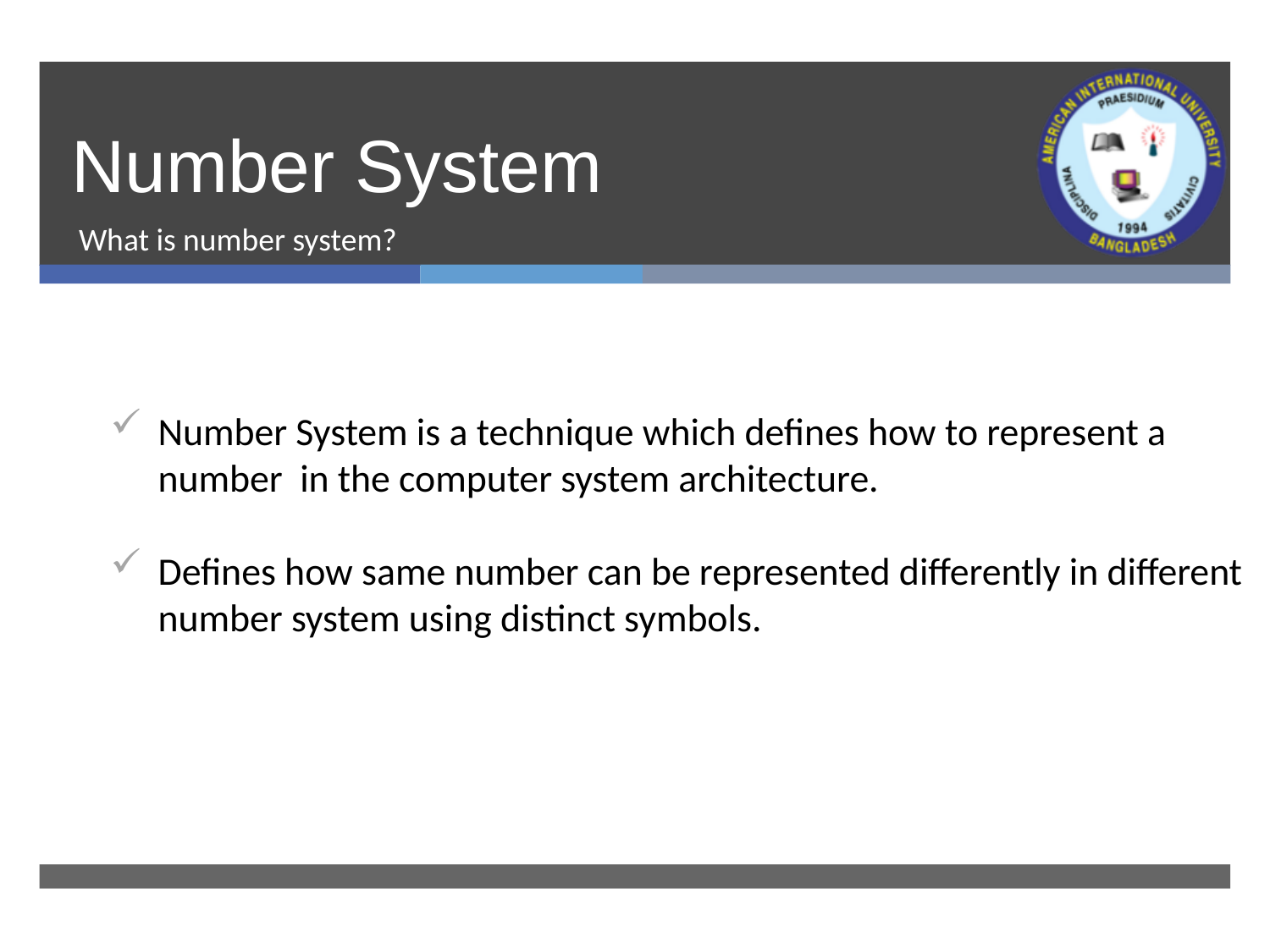

# Number System
What is number system?
Number System is a technique which defines how to represent a number  in the computer system architecture.

Defines how same number can be represented differently in different number system using distinct symbols.